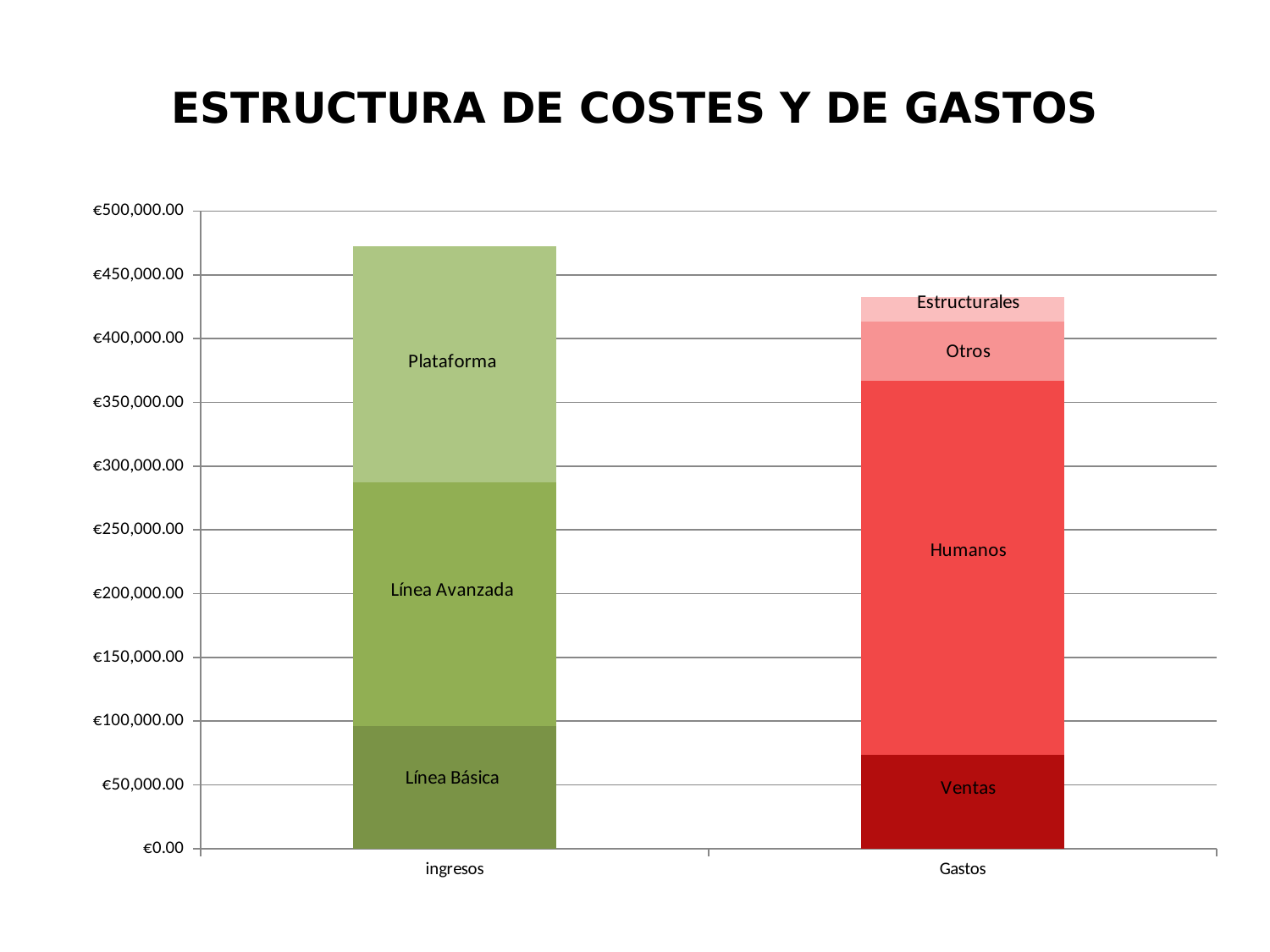

ESTRUCTURA DE COSTES Y DE GASTOS

### Chart

| Category |  |  |  |  |
|---|---|---|---|---|
| ingresos | 95817.15545489342 | 191253.51817433076 | 185217.783145717 | None |
| Gastos | 73746.050332607 | 292796.1050332607 | 46516.0 | 19328.80683156227 |